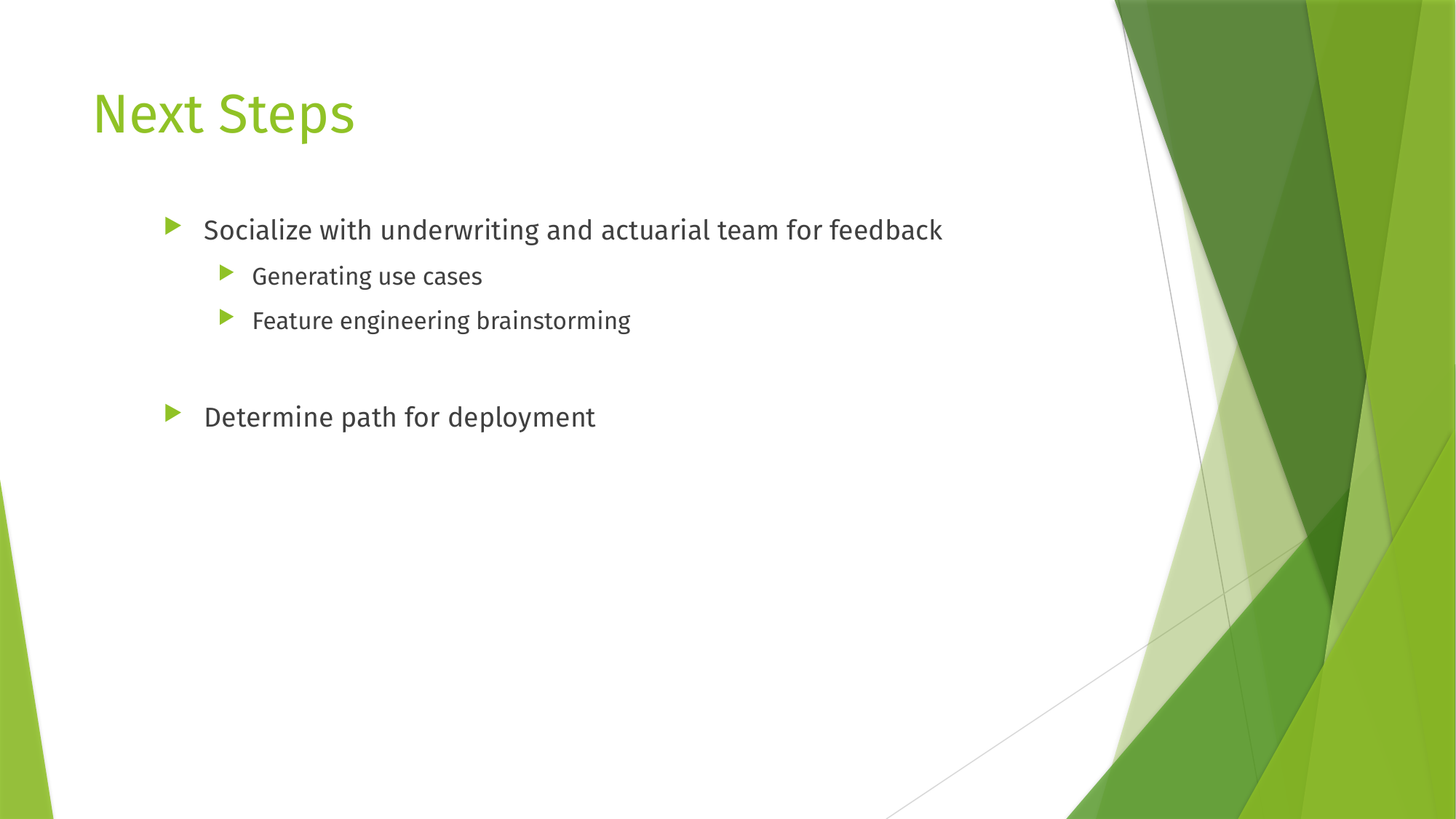

# Next Steps
Socialize with underwriting and actuarial team for feedback
Generating use cases
Feature engineering brainstorming

Determine path for deployment